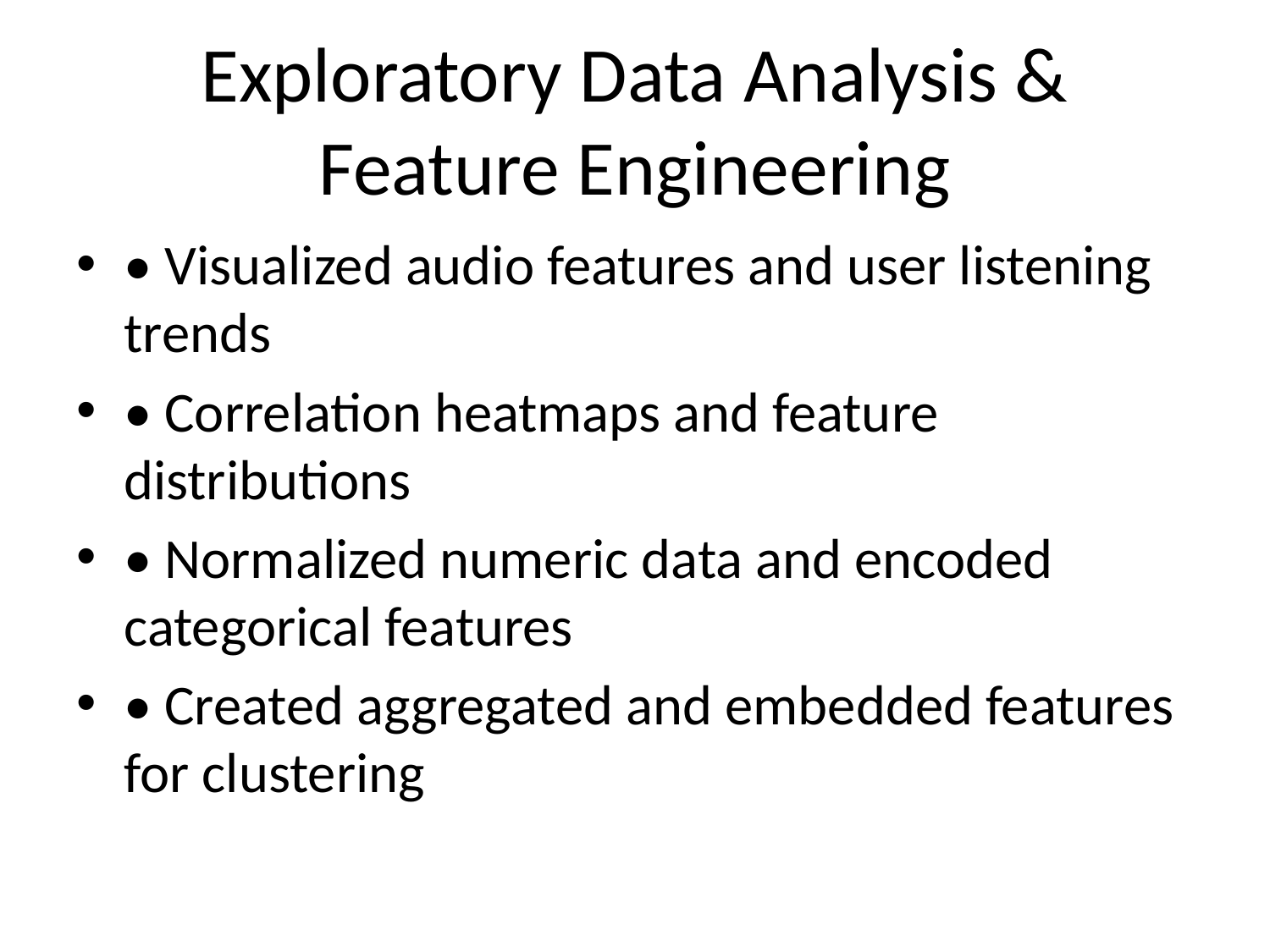

# Exploratory Data Analysis & Feature Engineering
• Visualized audio features and user listening trends
• Correlation heatmaps and feature distributions
• Normalized numeric data and encoded categorical features
• Created aggregated and embedded features for clustering